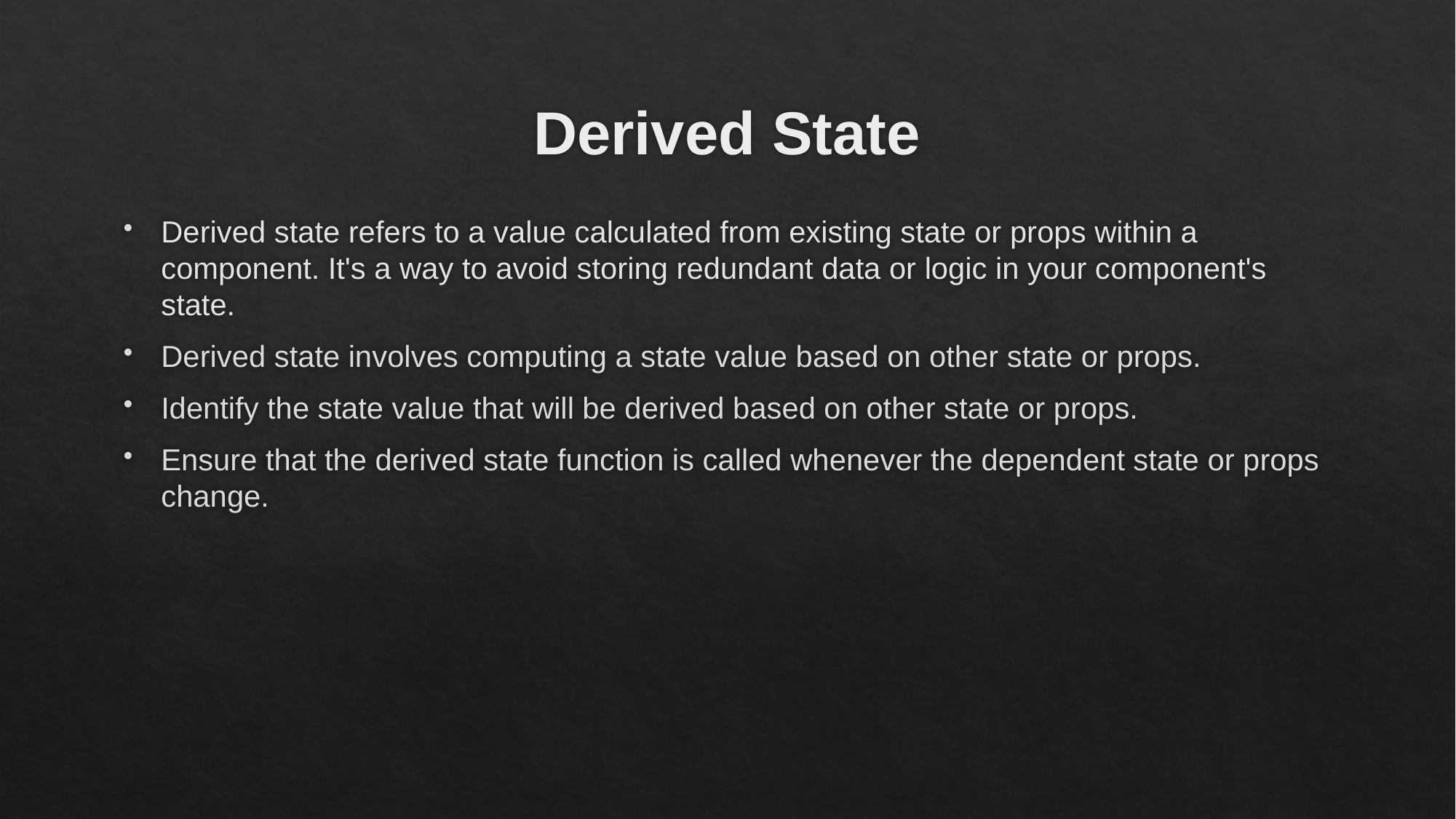

# Derived State
Derived state refers to a value calculated from existing state or props within a component. It's a way to avoid storing redundant data or logic in your component's state.
Derived state involves computing a state value based on other state or props.
Identify the state value that will be derived based on other state or props.
Ensure that the derived state function is called whenever the dependent state or props change.